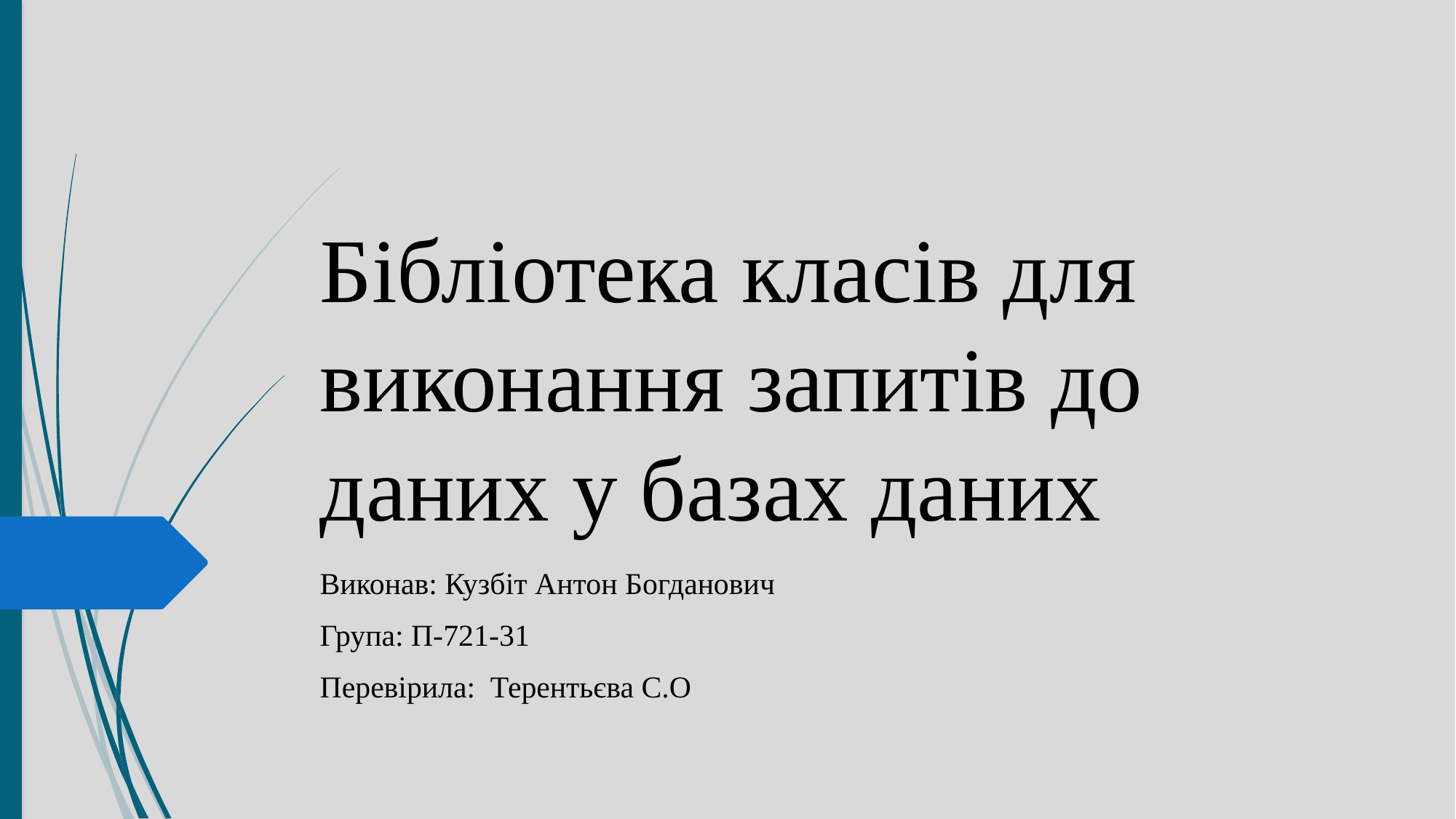

# Бібліотека класів для виконання запитів до даних у базах даних
Виконав: Кузбiт Антон Богданович
Група: П-721-31
Перевірила:  Терентьєва С.О